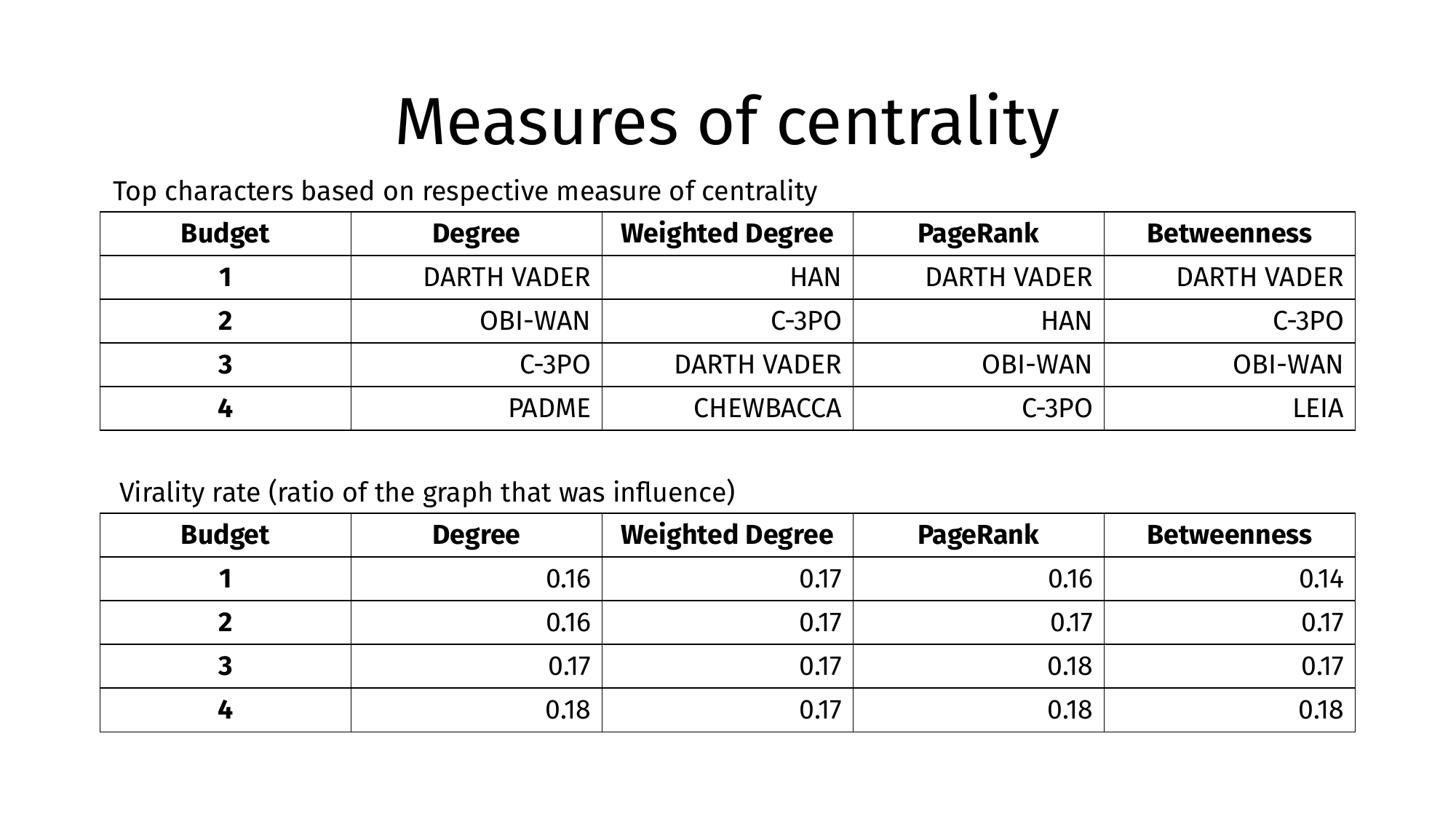

# Measures of centrality
Top characters based on respective measure of centrality
| Budget | Degree | Weighted Degree | PageRank | Betweenness |
| --- | --- | --- | --- | --- |
| 1 | DARTH VADER | HAN | DARTH VADER | DARTH VADER |
| 2 | OBI-WAN | C-3PO | HAN | C-3PO |
| 3 | C-3PO | DARTH VADER | OBI-WAN | OBI-WAN |
| 4 | PADME | CHEWBACCA | C-3PO | LEIA |
Virality rate (ratio of the graph that was influence)
| Budget | Degree | Weighted Degree | PageRank | Betweenness |
| --- | --- | --- | --- | --- |
| 1 | 0.16 | 0.17 | 0.16 | 0.14 |
| 2 | 0.16 | 0.17 | 0.17 | 0.17 |
| 3 | 0.17 | 0.17 | 0.18 | 0.17 |
| 4 | 0.18 | 0.17 | 0.18 | 0.18 |